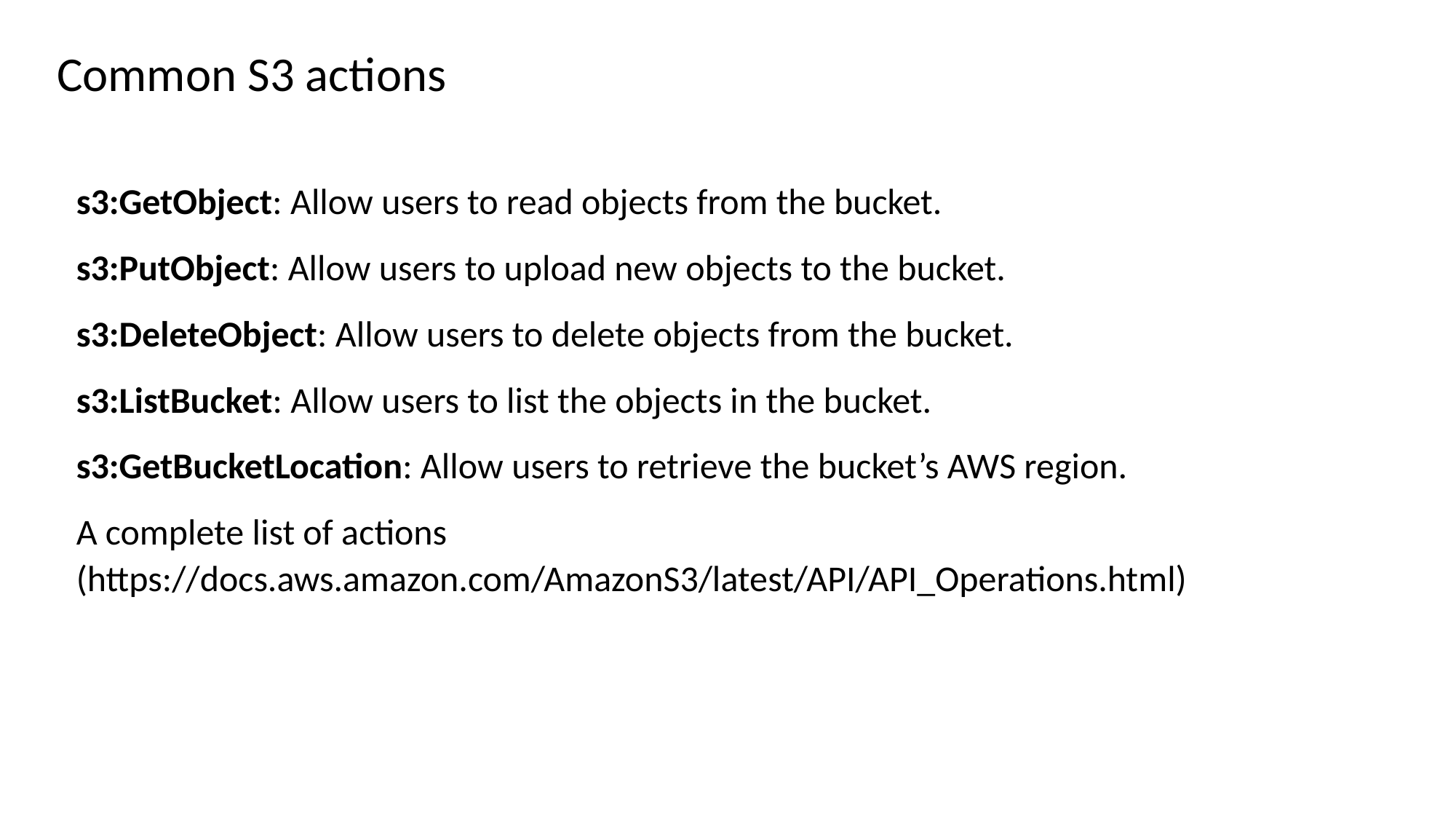

# Common S3 actions
s3:GetObject: Allow users to read objects from the bucket.
s3:PutObject: Allow users to upload new objects to the bucket.
s3:DeleteObject: Allow users to delete objects from the bucket.
s3:ListBucket: Allow users to list the objects in the bucket.
s3:GetBucketLocation: Allow users to retrieve the bucket’s AWS region.
A complete list of actions (https://docs.aws.amazon.com/AmazonS3/latest/API/API_Operations.html)